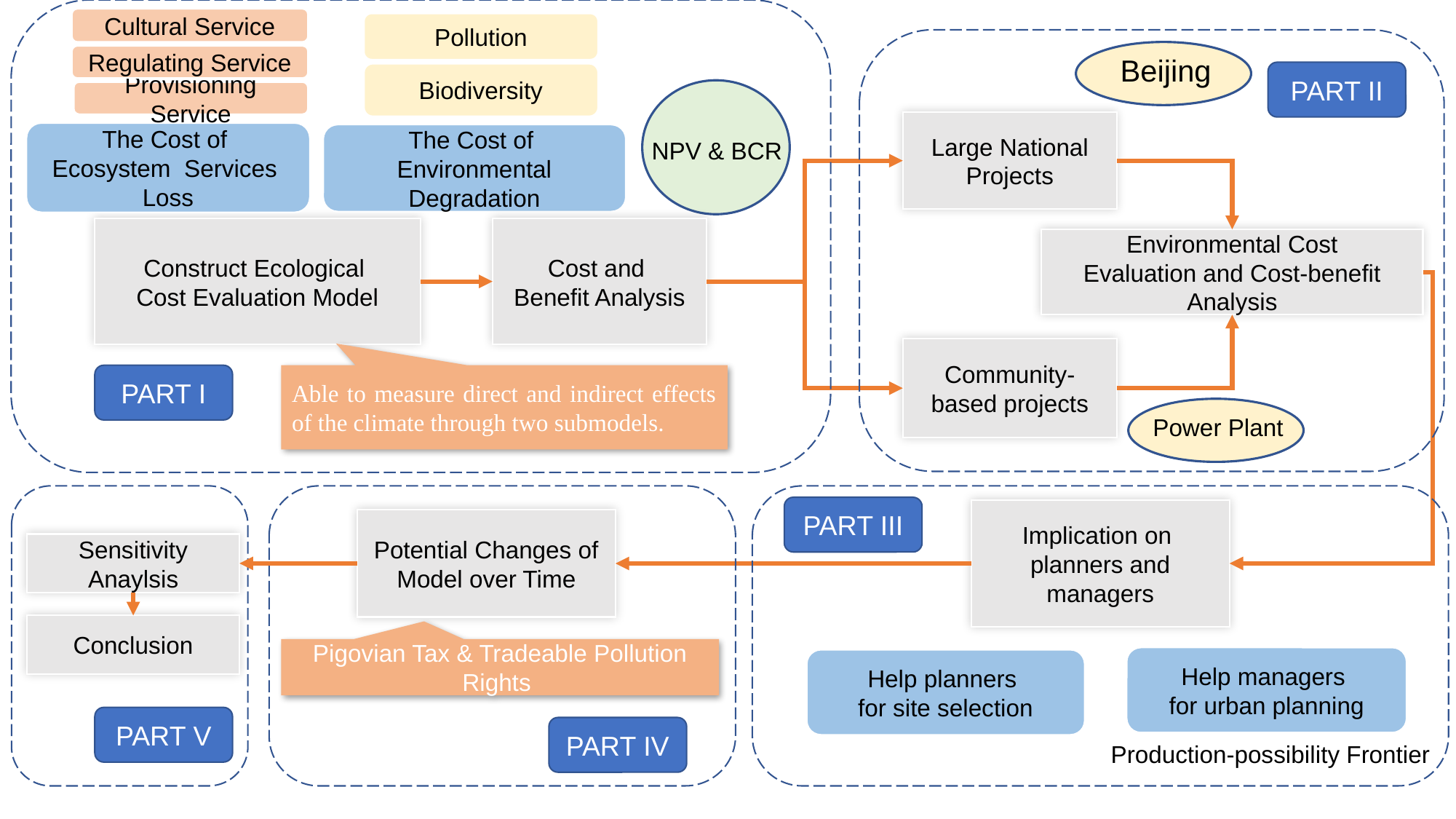

Cultural Service
Pollution

Beijing
Regulating Service
PART II
Biodiversity

Provisioning Service
Large National Projects
The Cost of
Ecosystem  Services  Loss
The Cost of
Environmental Degradation
NPV & BCR
Construct Ecological
Cost Evaluation Model
Cost and
Benefit Analysis
Environmental Cost
Evaluation and Cost-benefit Analysis
Community-based projects
PART I
Able to measure direct and indirect effects of the climate through two submodels.

Power Plant

PART III
Implication on
planners and managers
Potential Changes of Model over Time
Sensitivity Anaylsis
Conclusion
Pigovian Tax & Tradeable Pollution Rights
Help managers
for urban planning
Help planners
for site selection
PART V
Production-possibility Frontier
PART IV